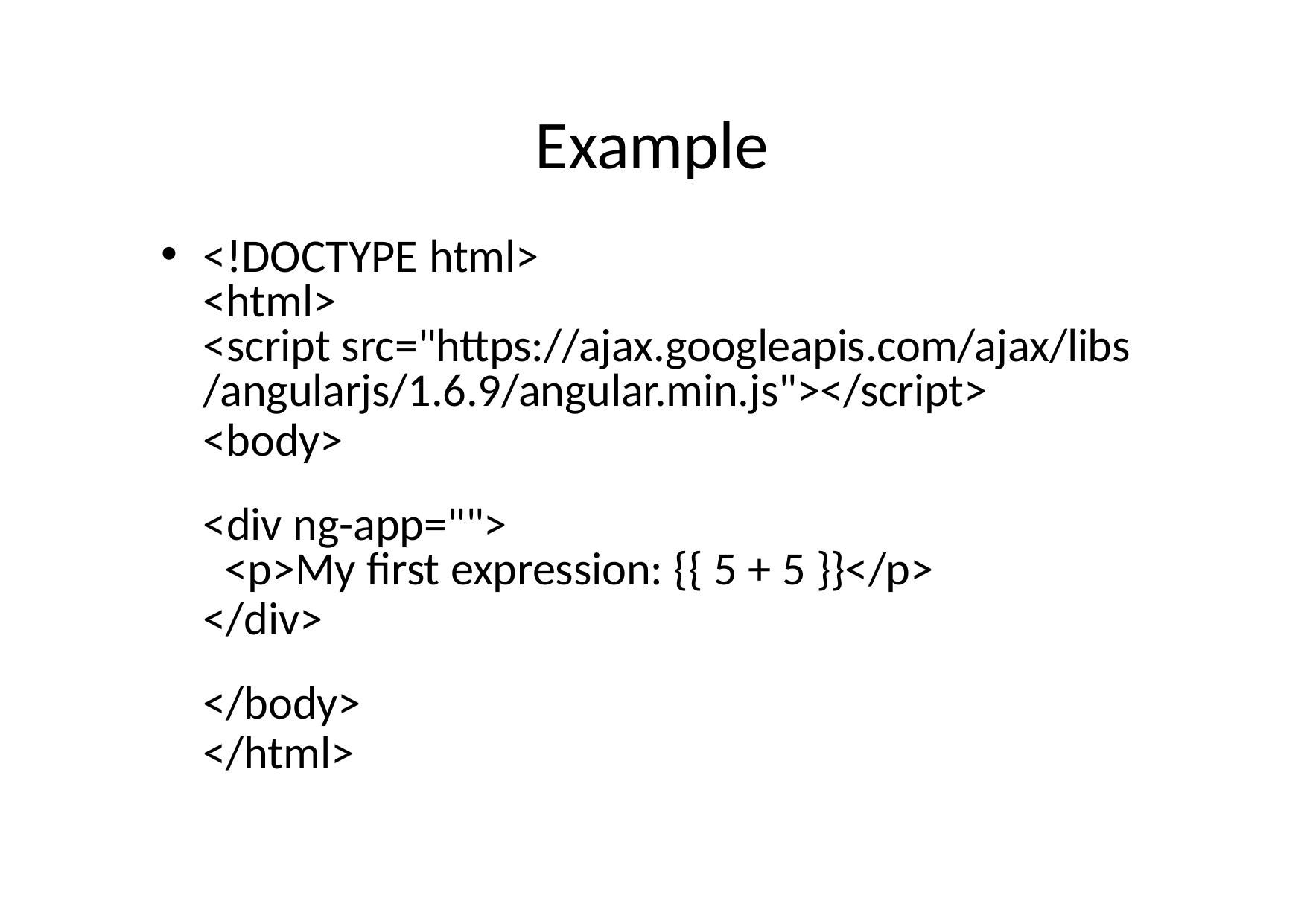

# Example
<!DOCTYPE html>
<html>
<script src="https://ajax.googleapis.com/ajax/libs
/angularjs/1.6.9/angular.min.js"></script>
<body>
<div ng-app="">
<p>My first expression: {{ 5 + 5 }}</p>
</div>
</body>
</html>